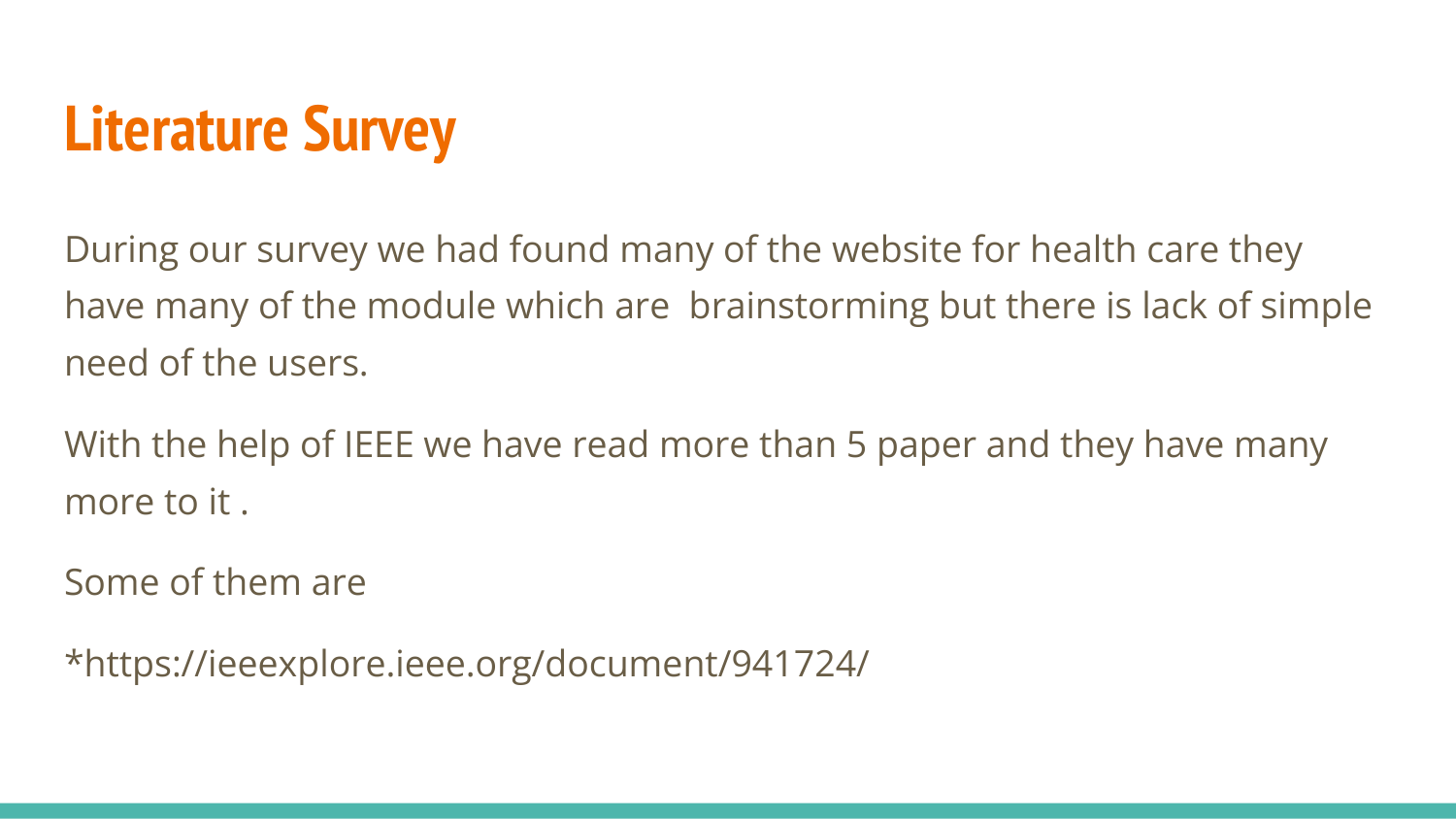

# Literature Survey
During our survey we had found many of the website for health care they have many of the module which are  brainstorming but there is lack of simple need of the users.
With the help of IEEE we have read more than 5 paper and they have many more to it .
Some of them are
*https://ieeexplore.ieee.org/document/941724/